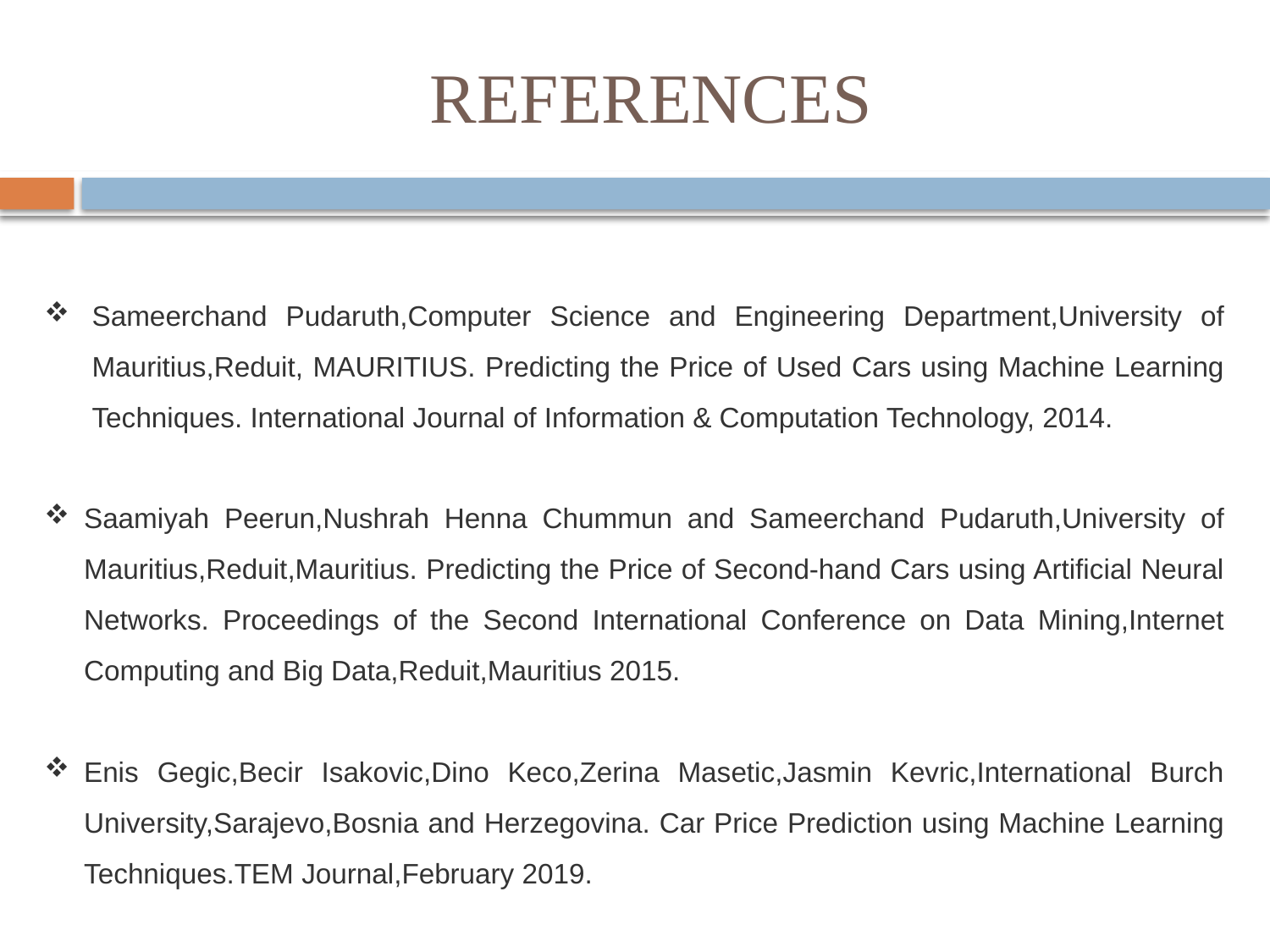

# REFERENCES
Sameerchand Pudaruth,Computer Science and Engineering Department,University of Mauritius,Reduit, MAURITIUS. Predicting the Price of Used Cars using Machine Learning Techniques. International Journal of Information & Computation Technology, 2014.

Saamiyah Peerun,Nushrah Henna Chummun and Sameerchand Pudaruth,University of Mauritius,Reduit,Mauritius. Predicting the Price of Second-hand Cars using Artificial Neural Networks. Proceedings of the Second International Conference on Data Mining,Internet Computing and Big Data,Reduit,Mauritius 2015.

Enis Gegic,Becir Isakovic,Dino Keco,Zerina Masetic,Jasmin Kevric,International Burch University,Sarajevo,Bosnia and Herzegovina. Car Price Prediction using Machine Learning Techniques.TEM Journal,February 2019.